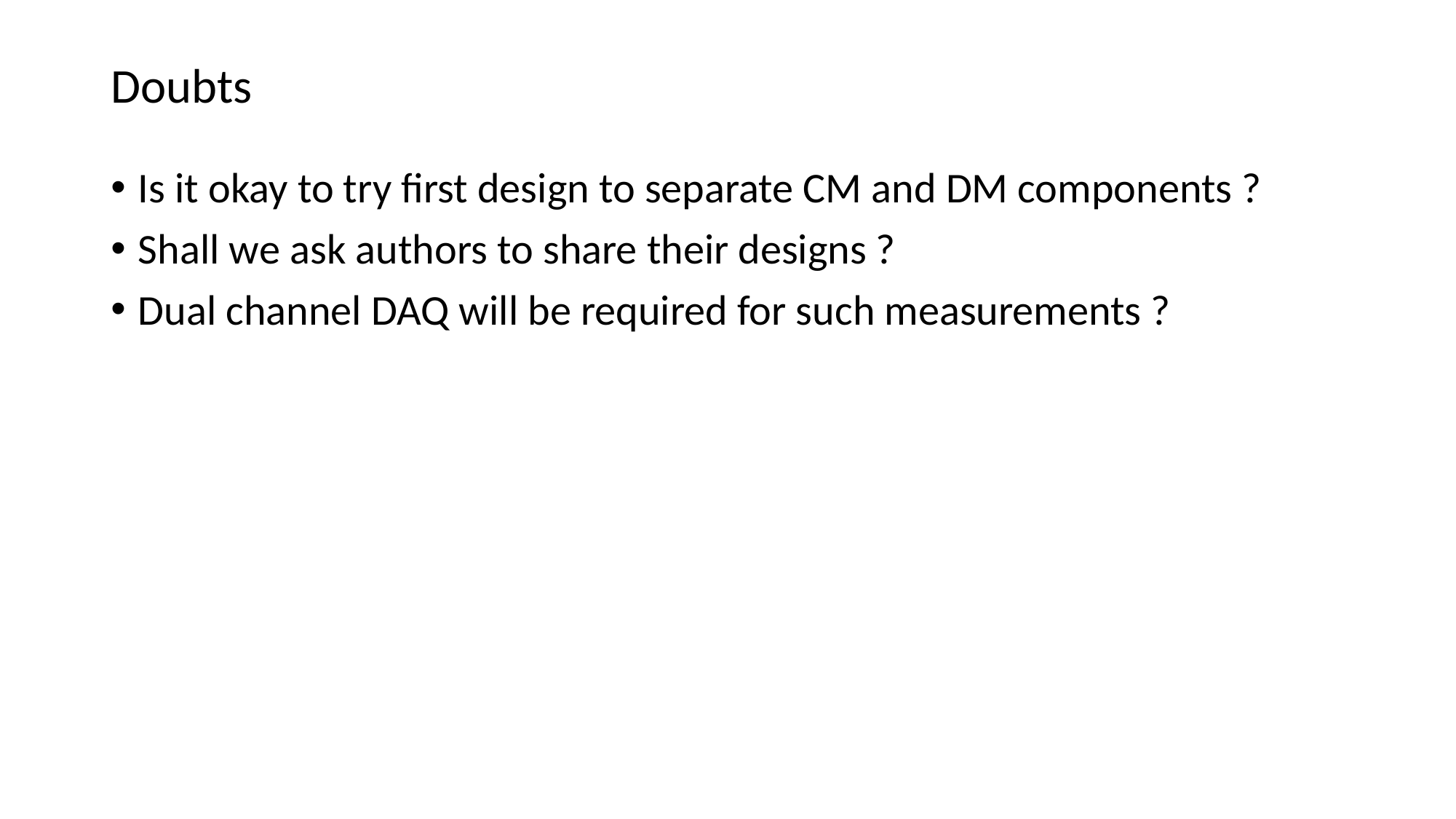

# Doubts
Is it okay to try first design to separate CM and DM components ?
Shall we ask authors to share their designs ?
Dual channel DAQ will be required for such measurements ?